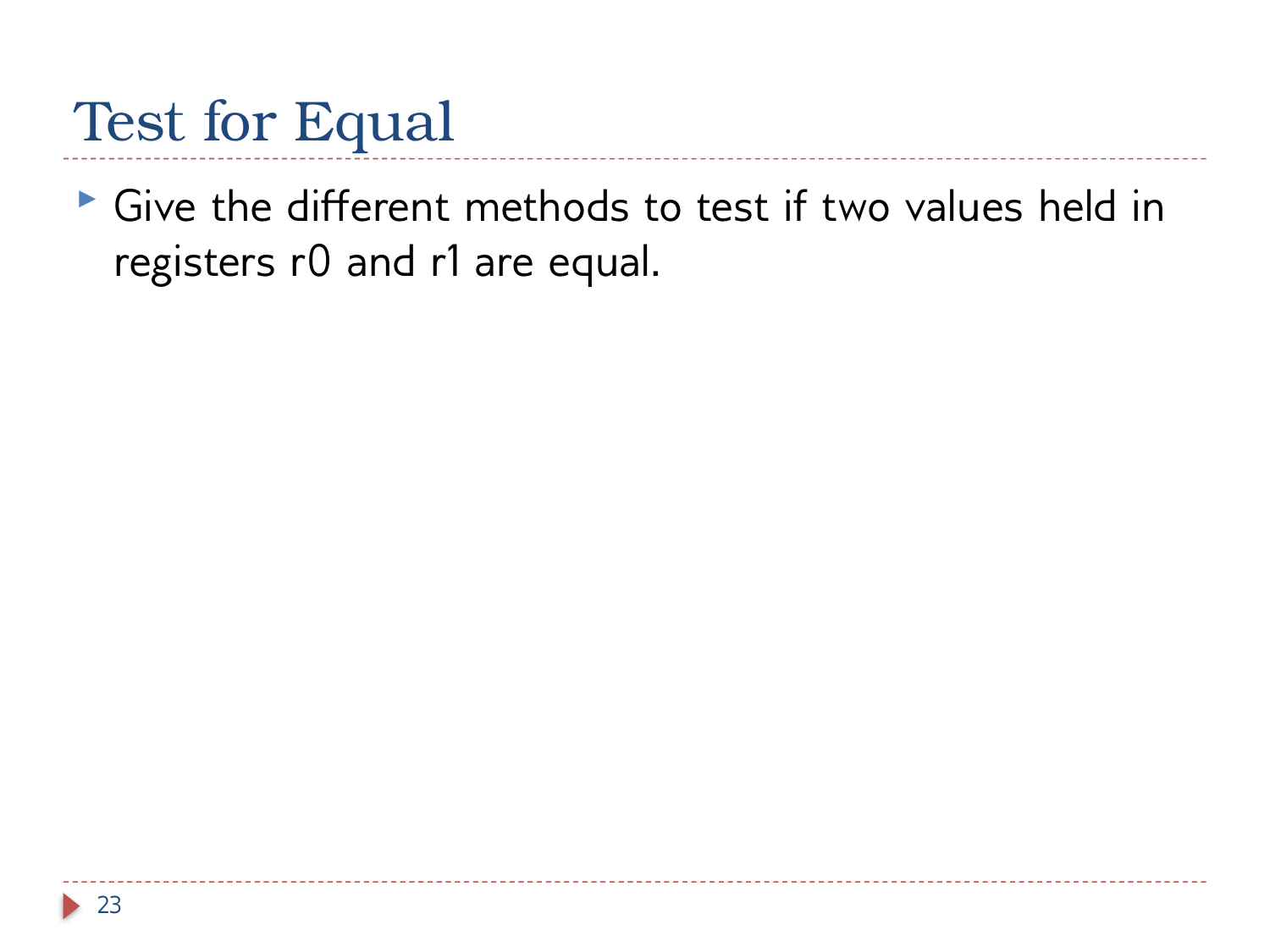

# Test for Equal
Give the different methods to test if two values held in registers r0 and r1 are equal.

23